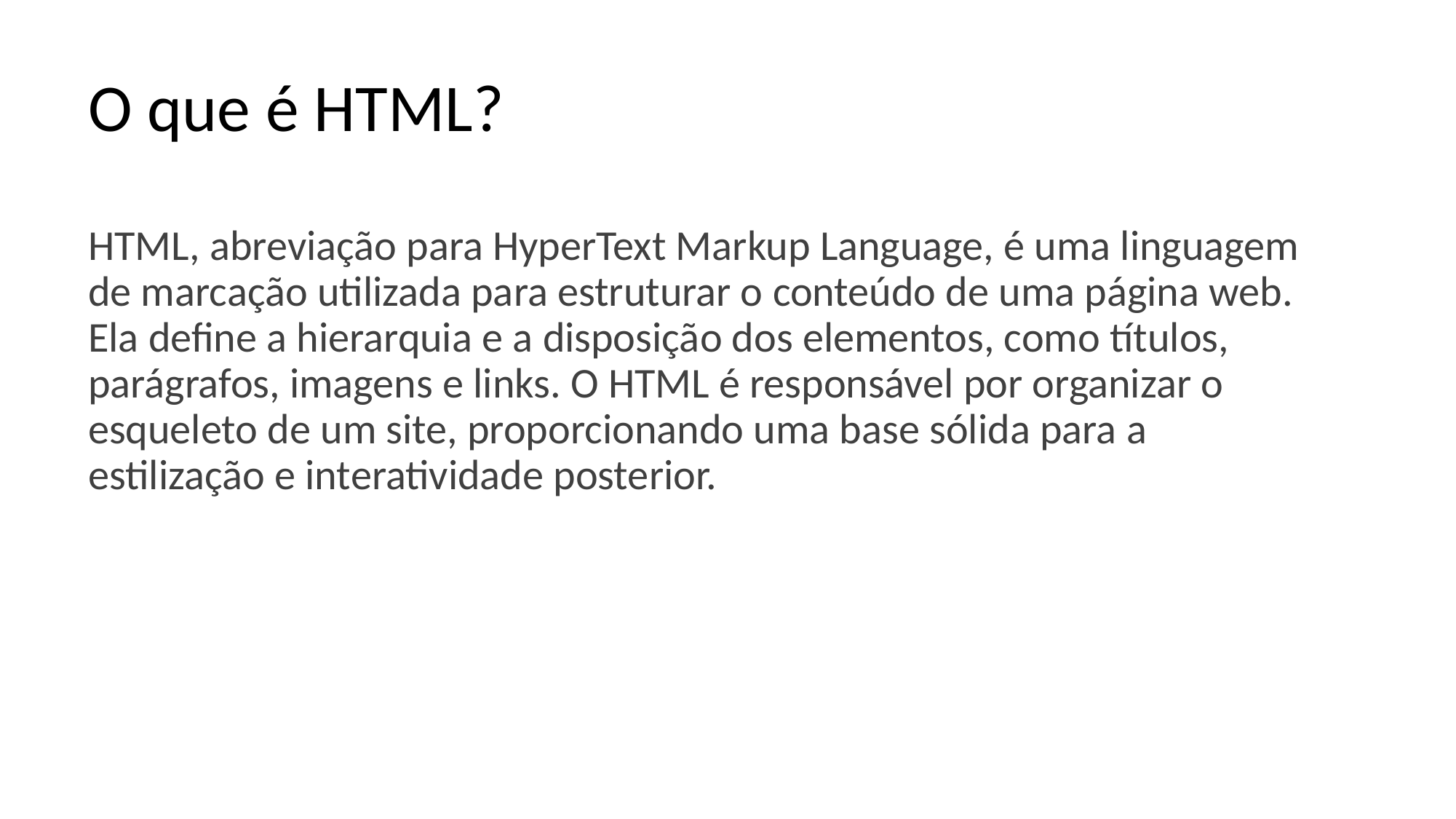

# O que é HTML?
HTML, abreviação para HyperText Markup Language, é uma linguagem de marcação utilizada para estruturar o conteúdo de uma página web. Ela define a hierarquia e a disposição dos elementos, como títulos, parágrafos, imagens e links. O HTML é responsável por organizar o esqueleto de um site, proporcionando uma base sólida para a estilização e interatividade posterior.